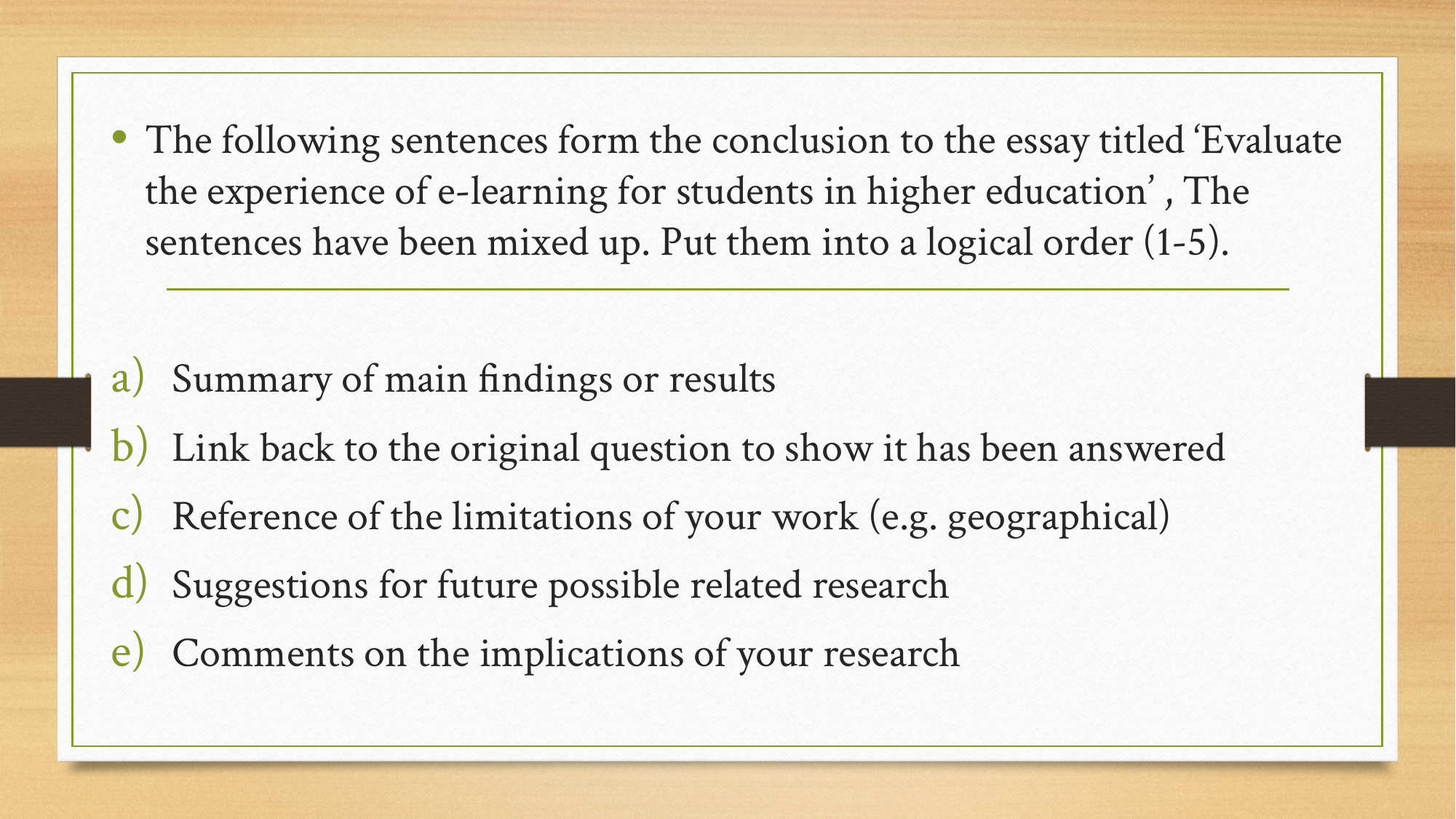

#
The following sentences form the conclusion to the essay titled ‘Evaluate the experience of e-learning for students in higher education’ , The sentences have been mixed up. Put them into a logical order (1-5).

Summary of main findings or results
Link back to the original question to show it has been answered
Reference of the limitations of your work (e.g. geographical)
Suggestions for future possible related research
Comments on the implications of your research